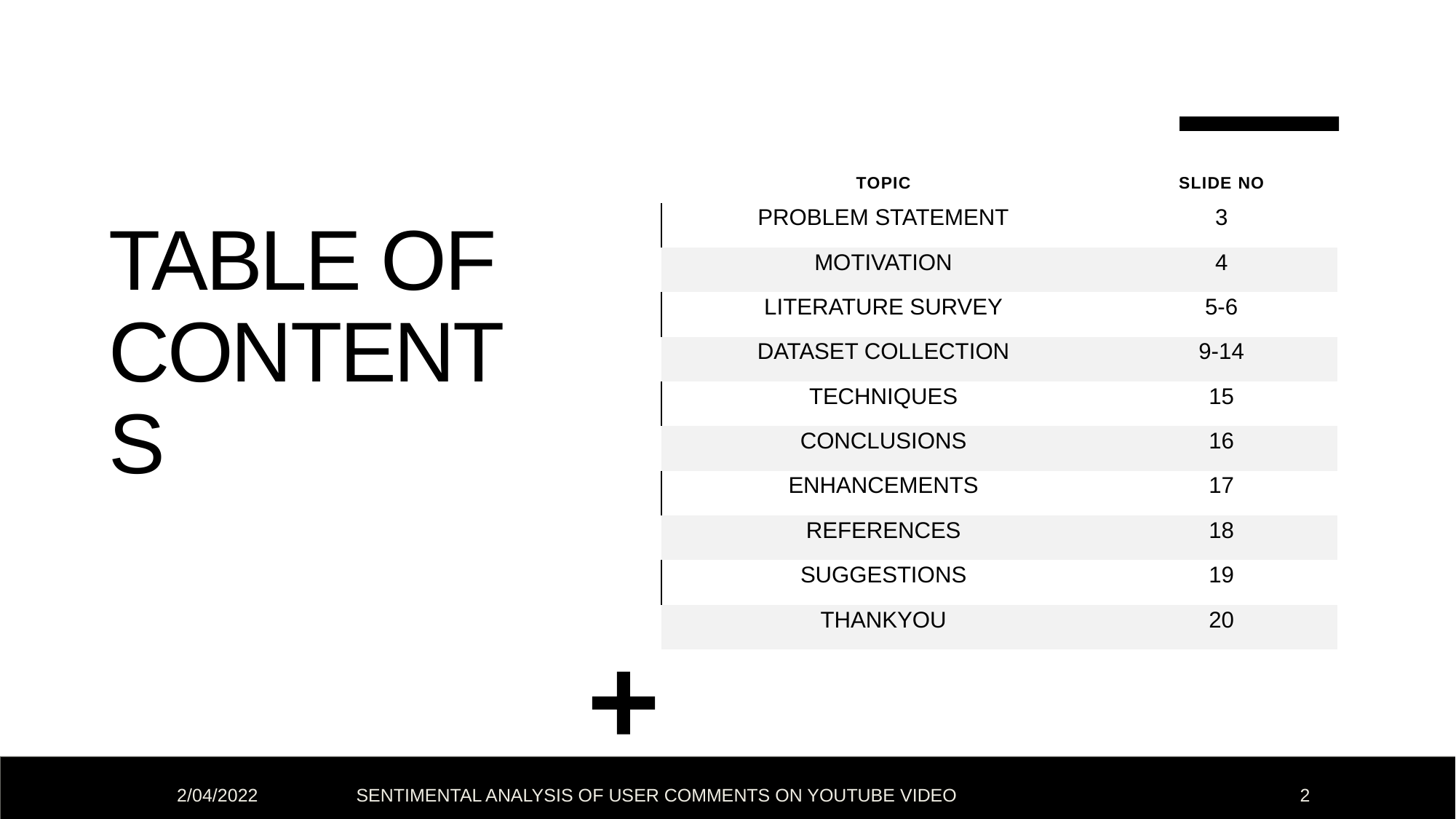

| TOPIC | SLIDE NO |
| --- | --- |
| PROBLEM STATEMENT | 3 |
| MOTIVATION | 4 |
| LITERATURE SURVEY | 5-6 |
| DATASET COLLECTION | 9-14 |
| TECHNIQUES | 15 |
| CONCLUSIONS | 16 |
| ENHANCEMENTS | 17 |
| REFERENCES | 18 |
| SUGGESTIONS | 19 |
| THANKYOU | 20 |
# TABLE OF CONTENTS

2/04/2022
SENTIMENTAL ANALYSIS OF USER COMMENTS ON YOUTUBE VIDEO
2